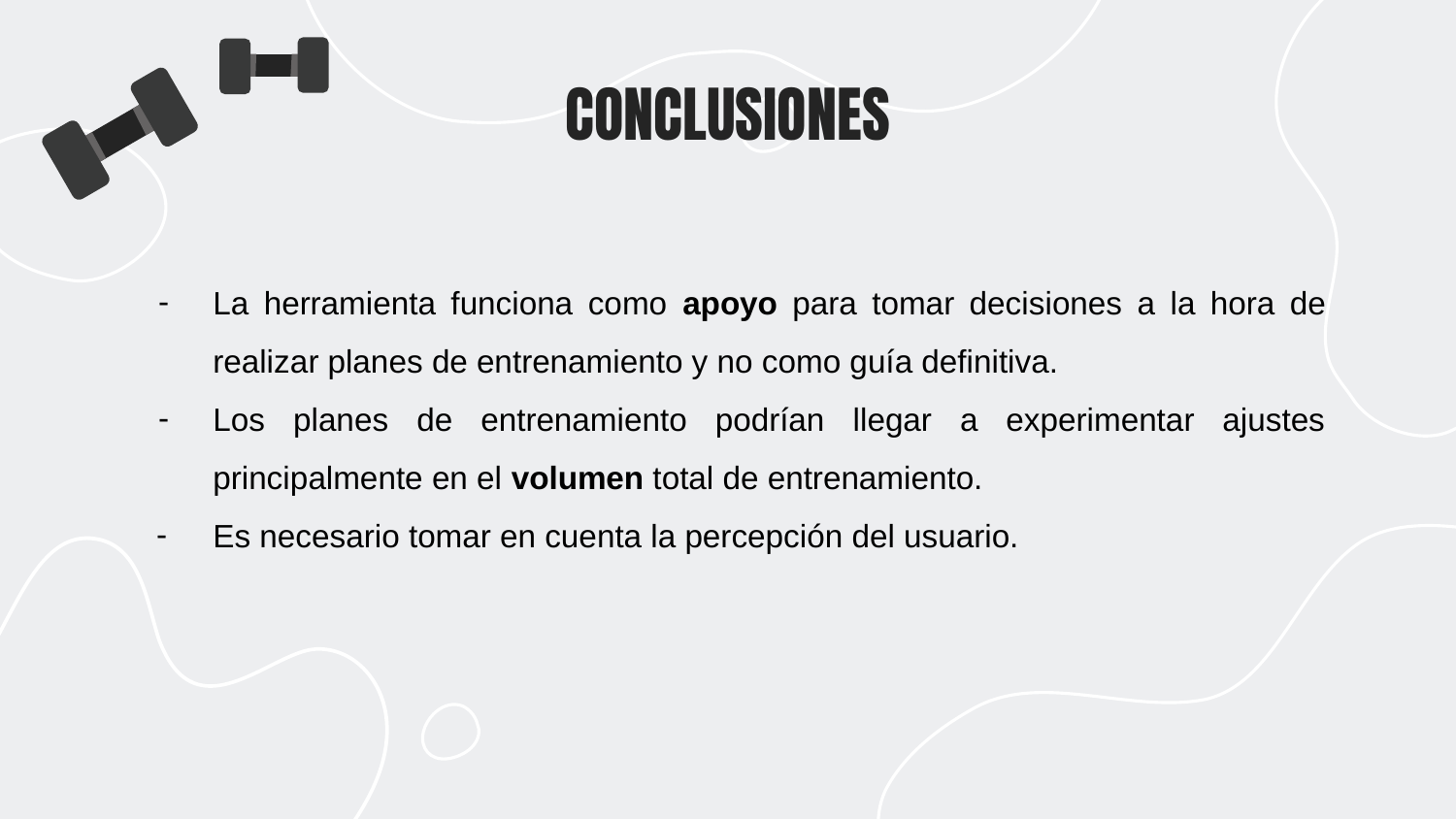

# CONCLUSIONES

La herramienta funciona como apoyo para tomar decisiones a la hora de realizar planes de entrenamiento y no como guía definitiva.
Los planes de entrenamiento podrían llegar a experimentar ajustes principalmente en el volumen total de entrenamiento.
Es necesario tomar en cuenta la percepción del usuario.